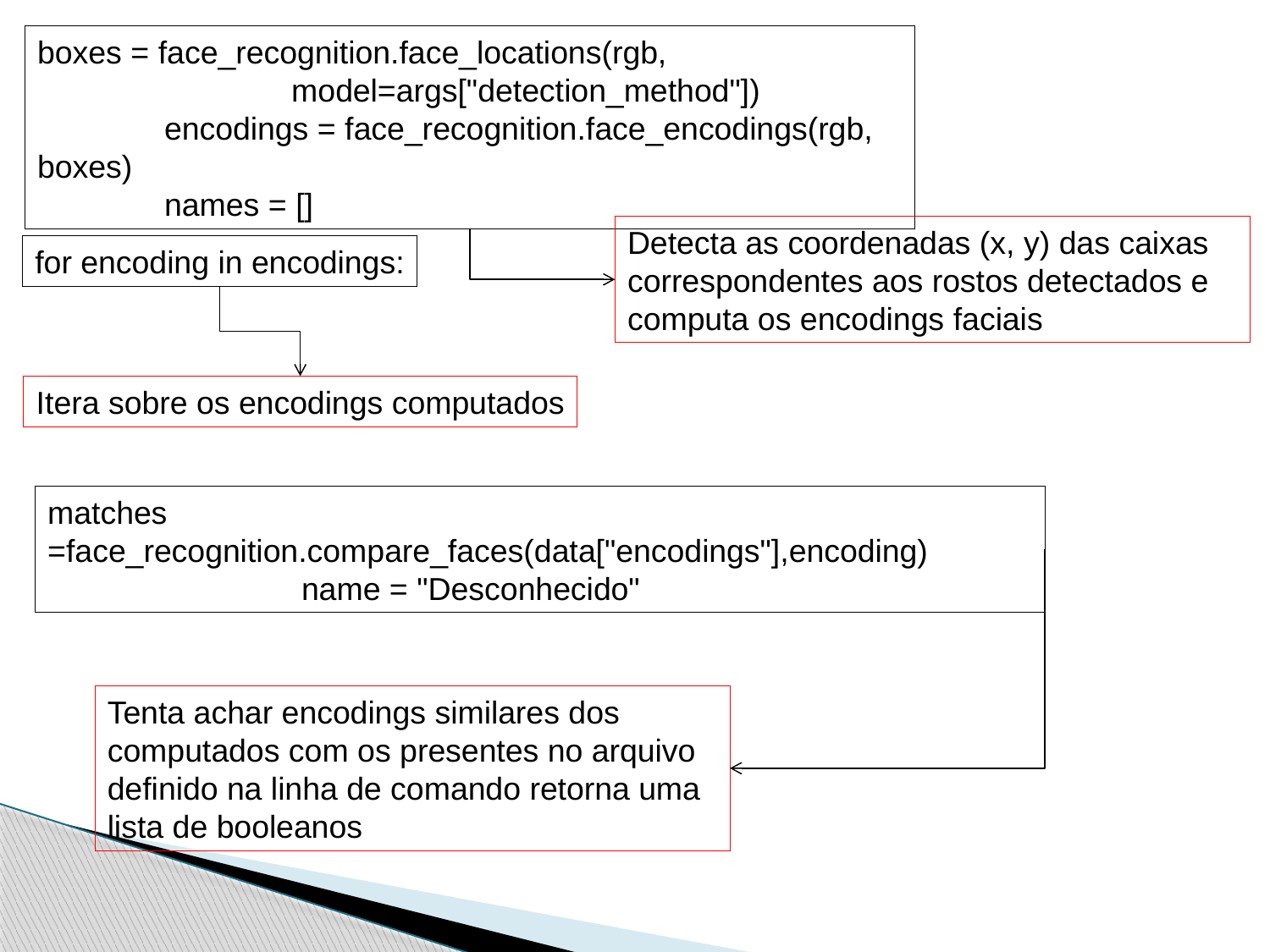

boxes = face_recognition.face_locations(rgb,
		model=args["detection_method"])
	encodings = face_recognition.face_encodings(rgb, boxes)
	names = []
Detecta as coordenadas (x, y) das caixas correspondentes aos rostos detectados e computa os encodings faciais
for encoding in encodings:
Itera sobre os encodings computados
matches =face_recognition.compare_faces(data["encodings"],encoding)
		name = "Desconhecido"
Tenta achar encodings similares dos computados com os presentes no arquivo definido na linha de comando retorna uma lista de booleanos